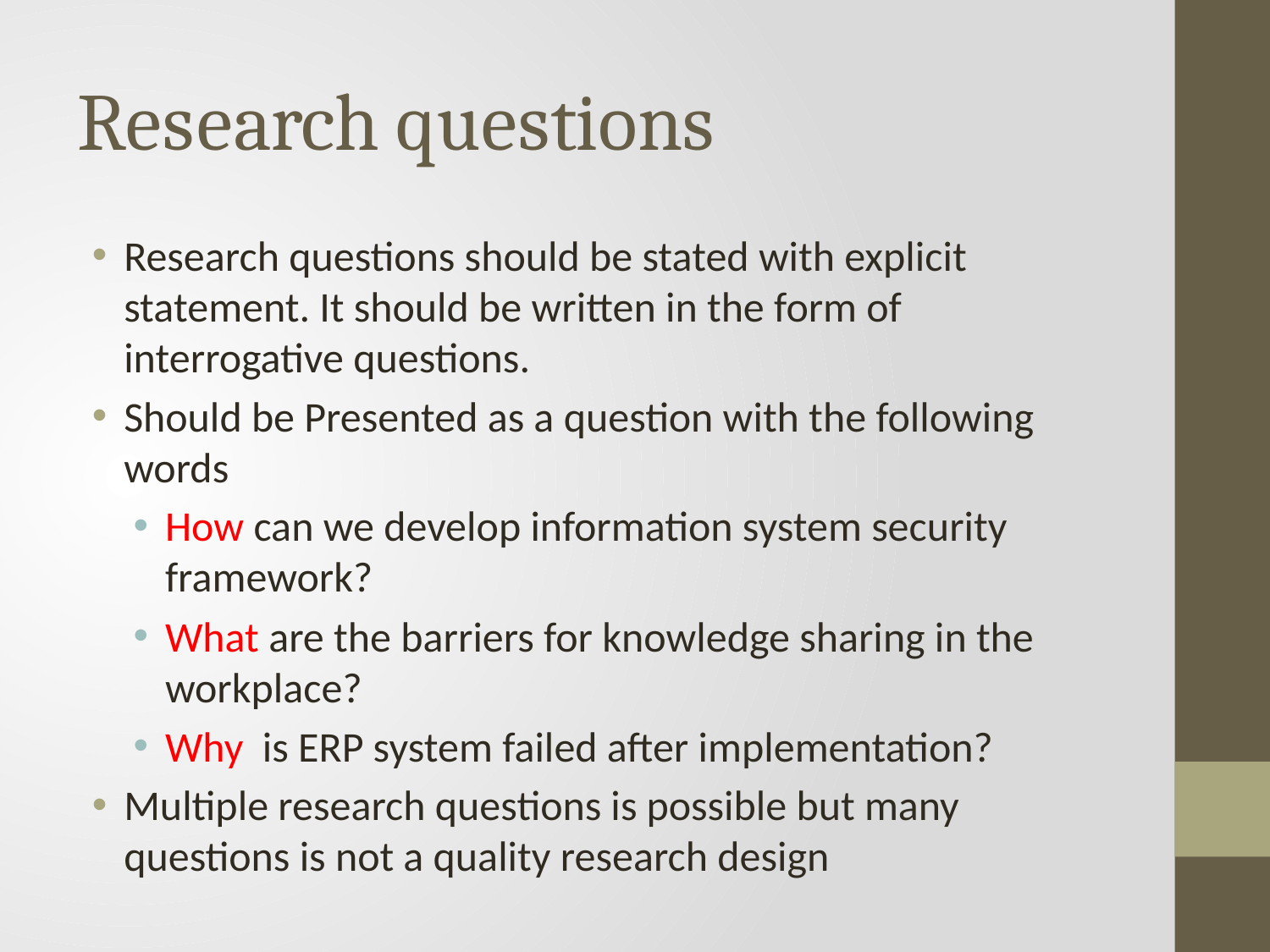

# Research questions
Research questions should be stated with explicit statement. It should be written in the form of interrogative questions.
Should be Presented as a question with the following words
How can we develop information system security framework?
What are the barriers for knowledge sharing in the workplace?
Why  is ERP system failed after implementation?
Multiple research questions is possible but many questions is not a quality research design